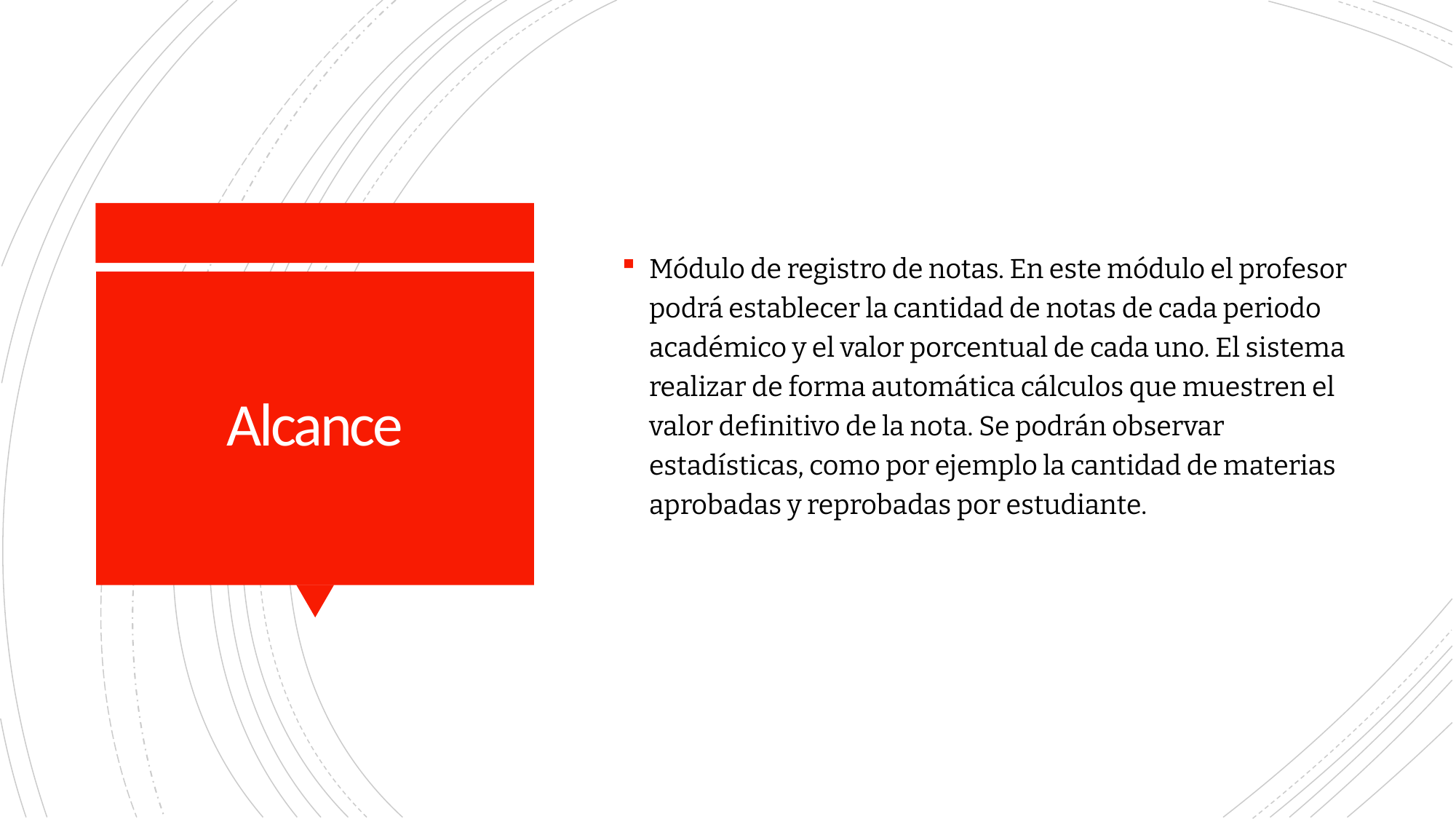

Módulo de registro de notas. En este módulo el profesor podrá establecer la cantidad de notas de cada periodo académico y el valor porcentual de cada uno. El sistema realizar de forma automática cálculos que muestren el valor definitivo de la nota. Se podrán observar estadísticas, como por ejemplo la cantidad de materias aprobadas y reprobadas por estudiante.

# Alcance